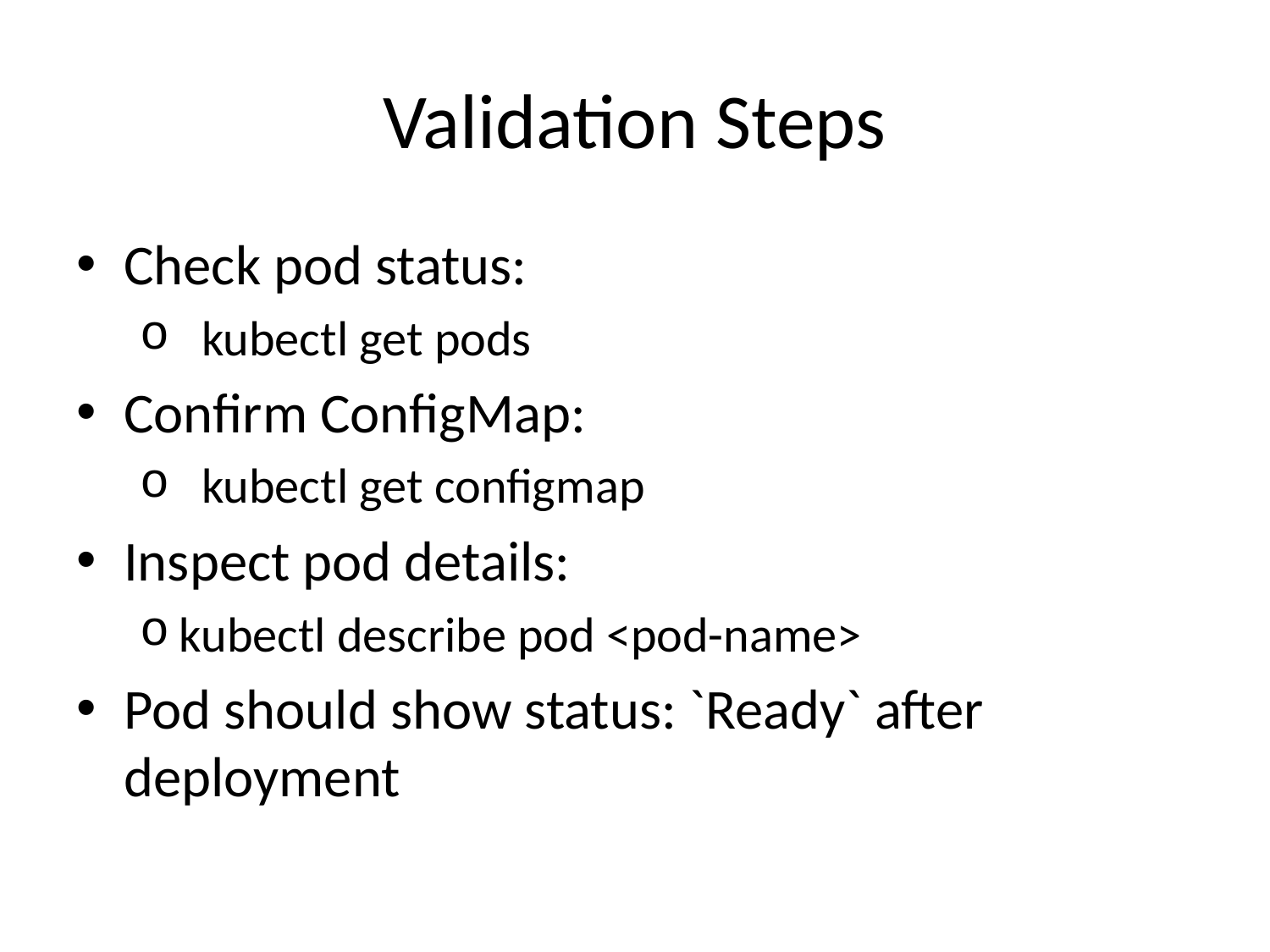

# Validation Steps
Check pod status:
  kubectl get pods
Confirm ConfigMap:
  kubectl get configmap
Inspect pod details:
kubectl describe pod <pod-name>
Pod should show status: `Ready` after deployment